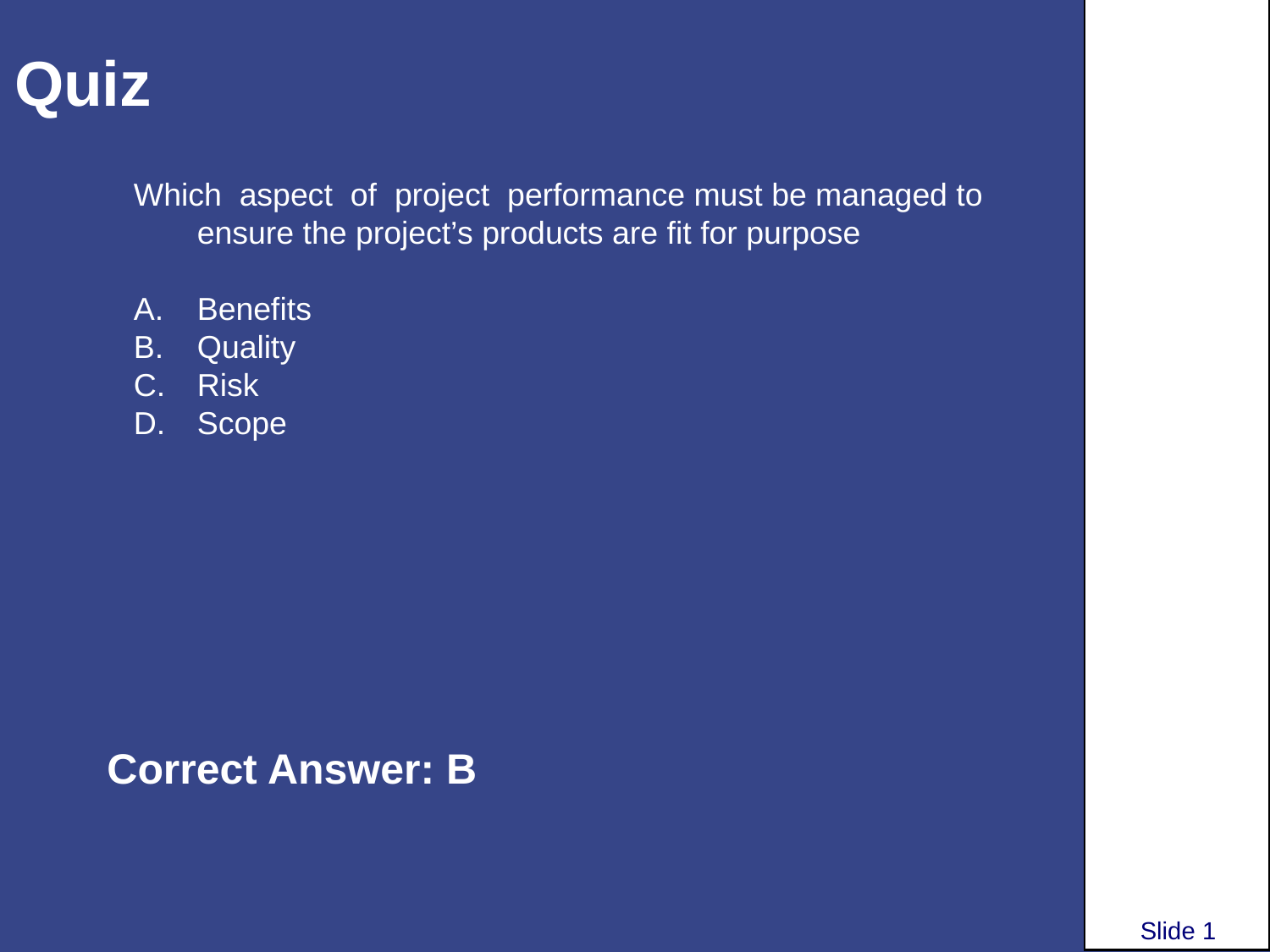

# Quiz
Which  aspect  of  project  performance must be managed to ensure the project’s products are fit for purpose

Benefits
Quality
Risk
Scope

Correct Answer: B